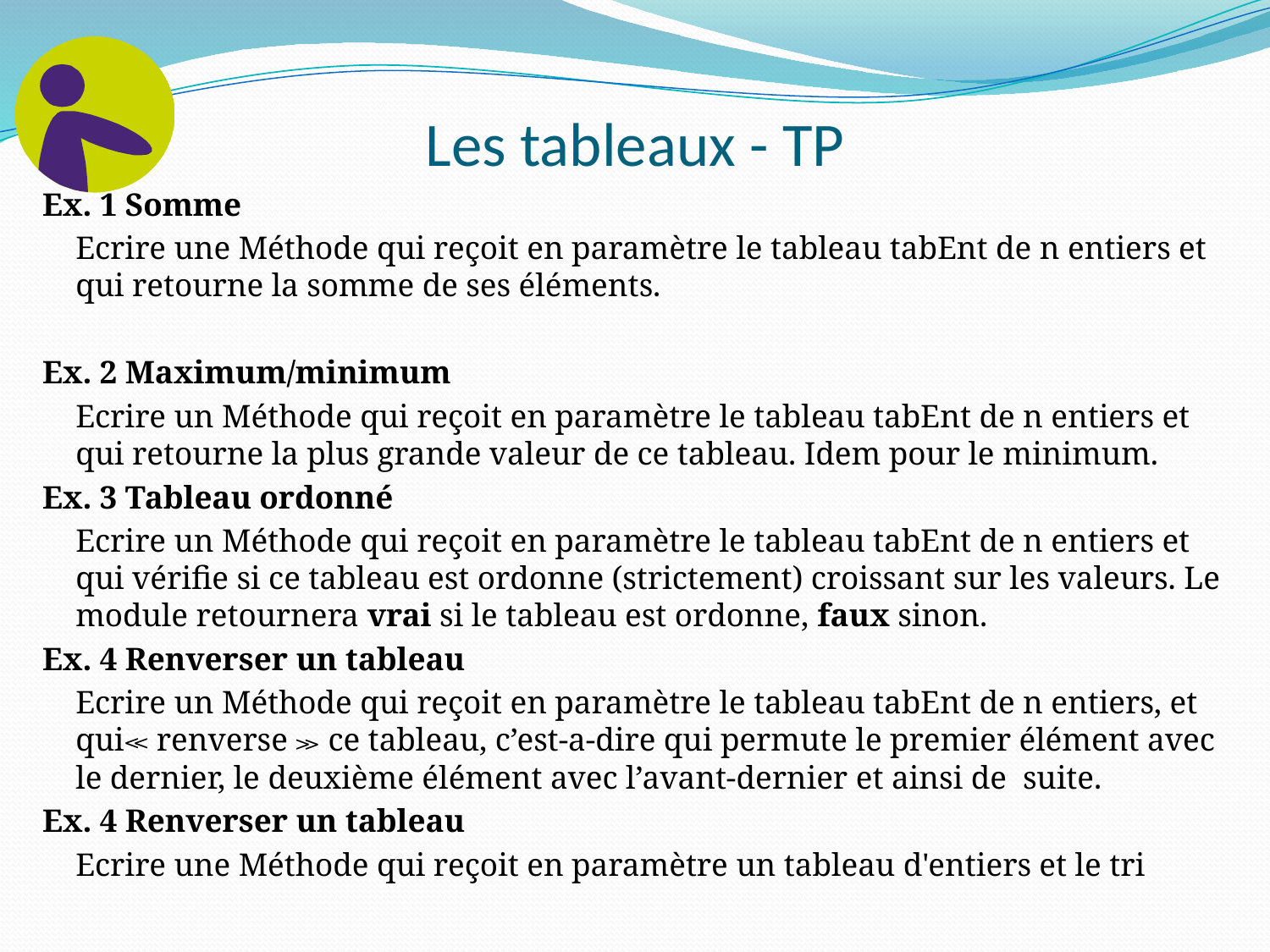

# Les tableaux - TP
Ex. 1 Somme
	Ecrire une Méthode qui reçoit en paramètre le tableau tabEnt de n entiers et qui retourne la somme de ses éléments.

Ex. 2 Maximum/minimum
	Ecrire un Méthode qui reçoit en paramètre le tableau tabEnt de n entiers et qui retourne la plus grande valeur de ce tableau. Idem pour le minimum.
Ex. 3 Tableau ordonné
	Ecrire un Méthode qui reçoit en paramètre le tableau tabEnt de n entiers et qui vérifie si ce tableau est ordonne (strictement) croissant sur les valeurs. Le module retournera vrai si le tableau est ordonne, faux sinon.
Ex. 4 Renverser un tableau
	Ecrire un Méthode qui reçoit en paramètre le tableau tabEnt de n entiers, et qui≪ renverse ≫ ce tableau, c’est-a-dire qui permute le premier élément avec le dernier, le deuxième élément avec l’avant-dernier et ainsi de  suite.
Ex. 4 Renverser un tableau
	Ecrire une Méthode qui reçoit en paramètre un tableau d'entiers et le tri